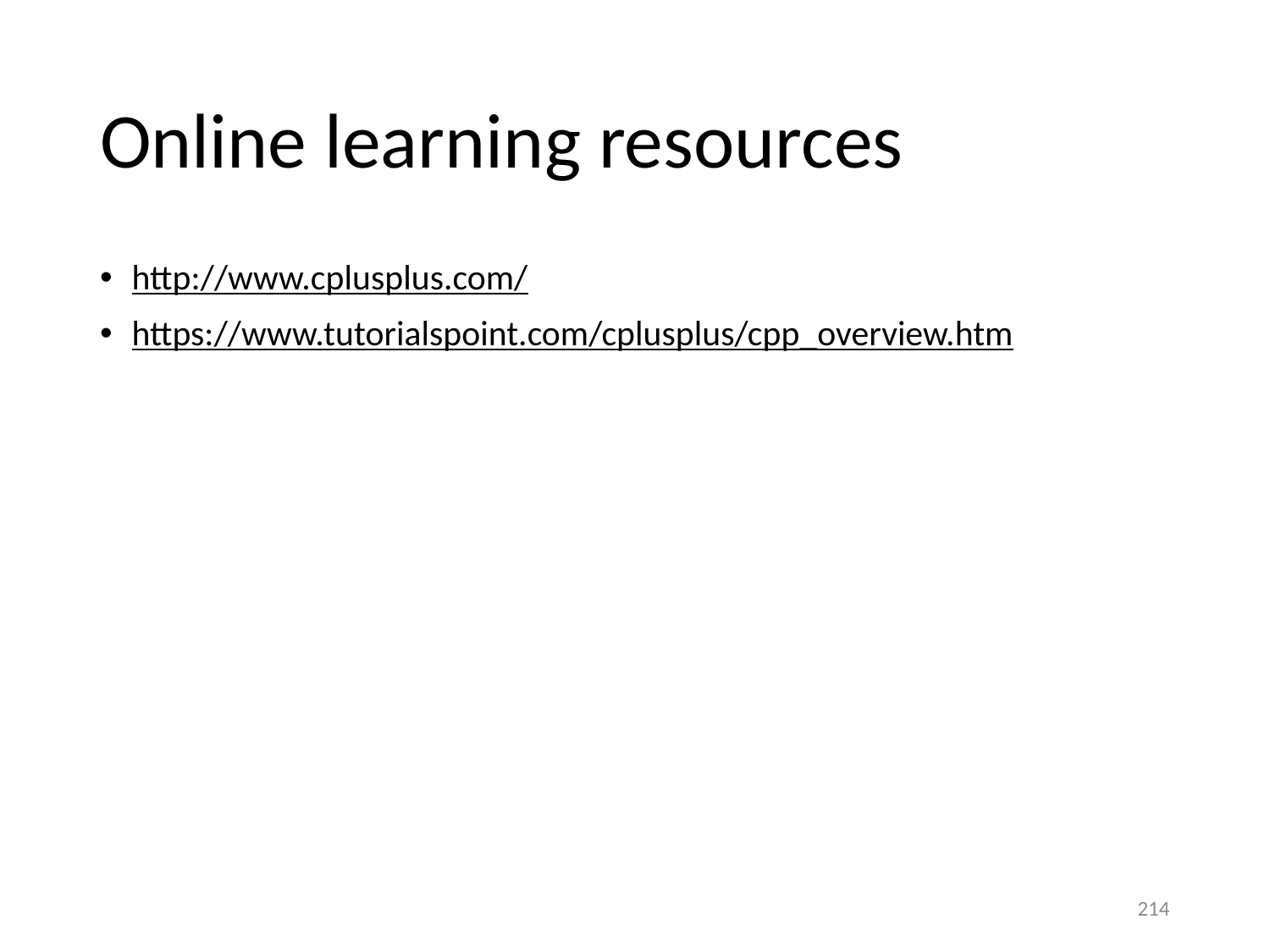

# Online learning resources
http://www.cplusplus.com/
https://www.tutorialspoint.com/cplusplus/cpp_overview.htm
214